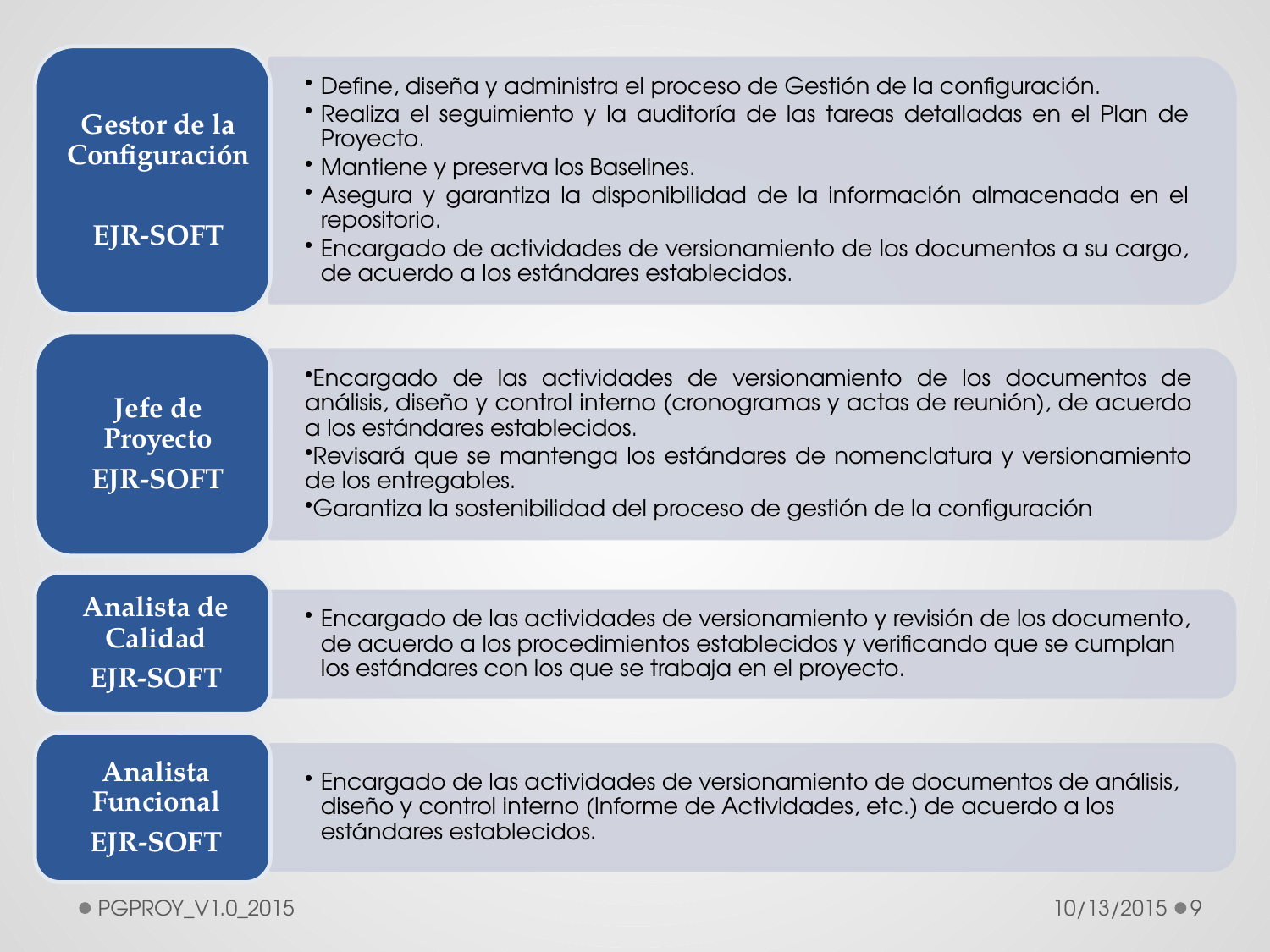

Define, diseña y administra el proceso de Gestión de la configuración.
Realiza el seguimiento y la auditoría de las tareas detalladas en el Plan de Proyecto.
Mantiene y preserva los Baselines.
Asegura y garantiza la disponibilidad de la información almacenada en el repositorio.
Encargado de actividades de versionamiento de los documentos a su cargo, de acuerdo a los estándares establecidos.
Gestor de la Configuración

EJR-SOFT
Encargado de las actividades de versionamiento de los documentos de análisis, diseño y control interno (cronogramas y actas de reunión), de acuerdo a los estándares establecidos.
Revisará que se mantenga los estándares de nomenclatura y versionamiento de los entregables.
Garantiza la sostenibilidad del proceso de gestión de la configuración
Jefe de Proyecto
EJR-SOFT
Encargado de las actividades de versionamiento y revisión de los documento, de acuerdo a los procedimientos establecidos y verificando que se cumplan los estándares con los que se trabaja en el proyecto.
Analista de Calidad
EJR-SOFT
Encargado de las actividades de versionamiento de documentos de análisis, diseño y control interno (Informe de Actividades, etc.) de acuerdo a los estándares establecidos.
Analista Funcional
EJR-SOFT
PGPROY_V1.0_2015
10/13/2015
9